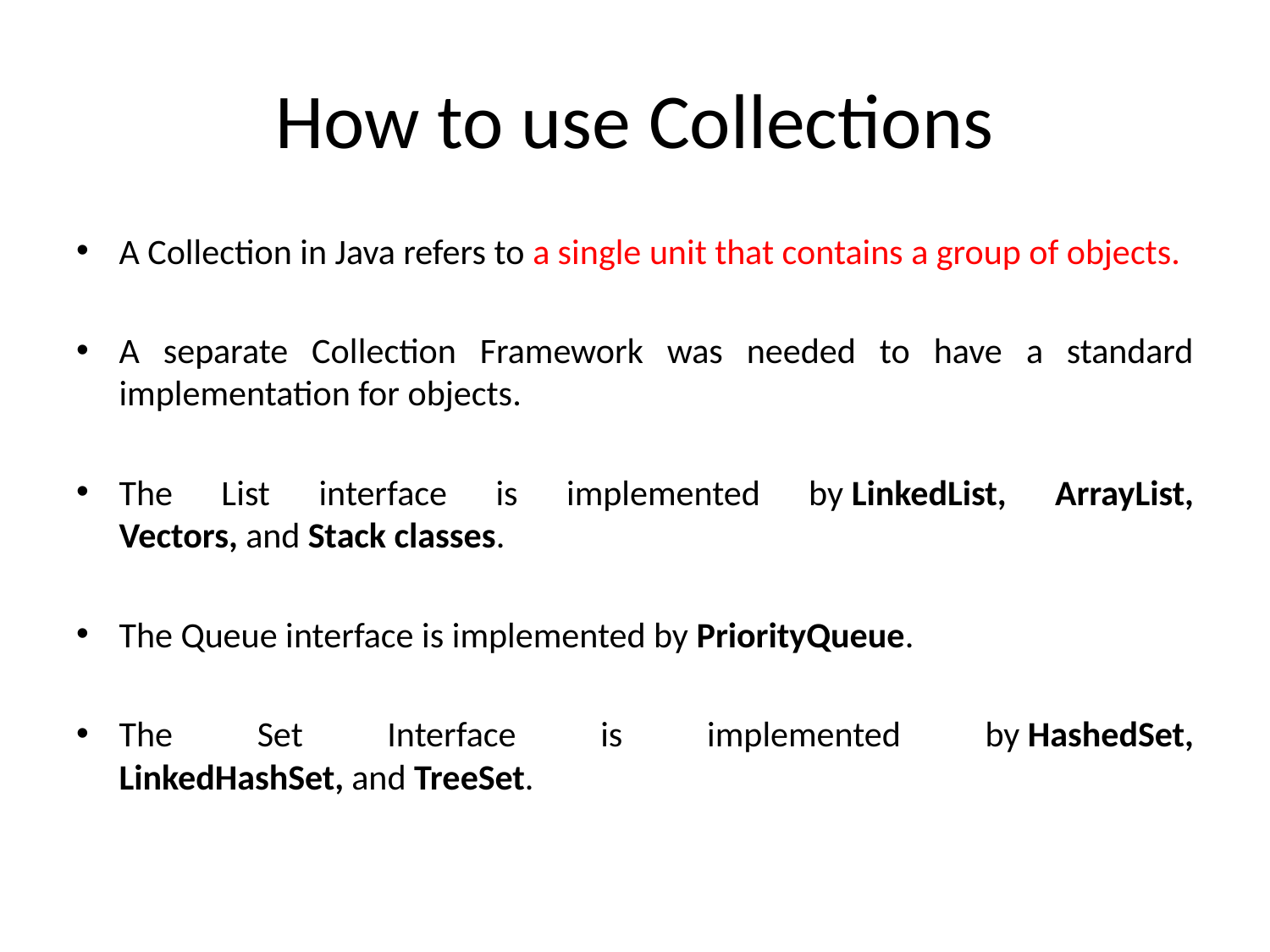

# How to use Collections
A Collection in Java refers to a single unit that contains a group of objects.

A separate Collection Framework was needed to have a standard implementation for objects.

The List interface is implemented by LinkedList, ArrayList, Vectors, and Stack classes.

The Queue interface is implemented by PriorityQueue.

The Set Interface is implemented by HashedSet, LinkedHashSet, and TreeSet.